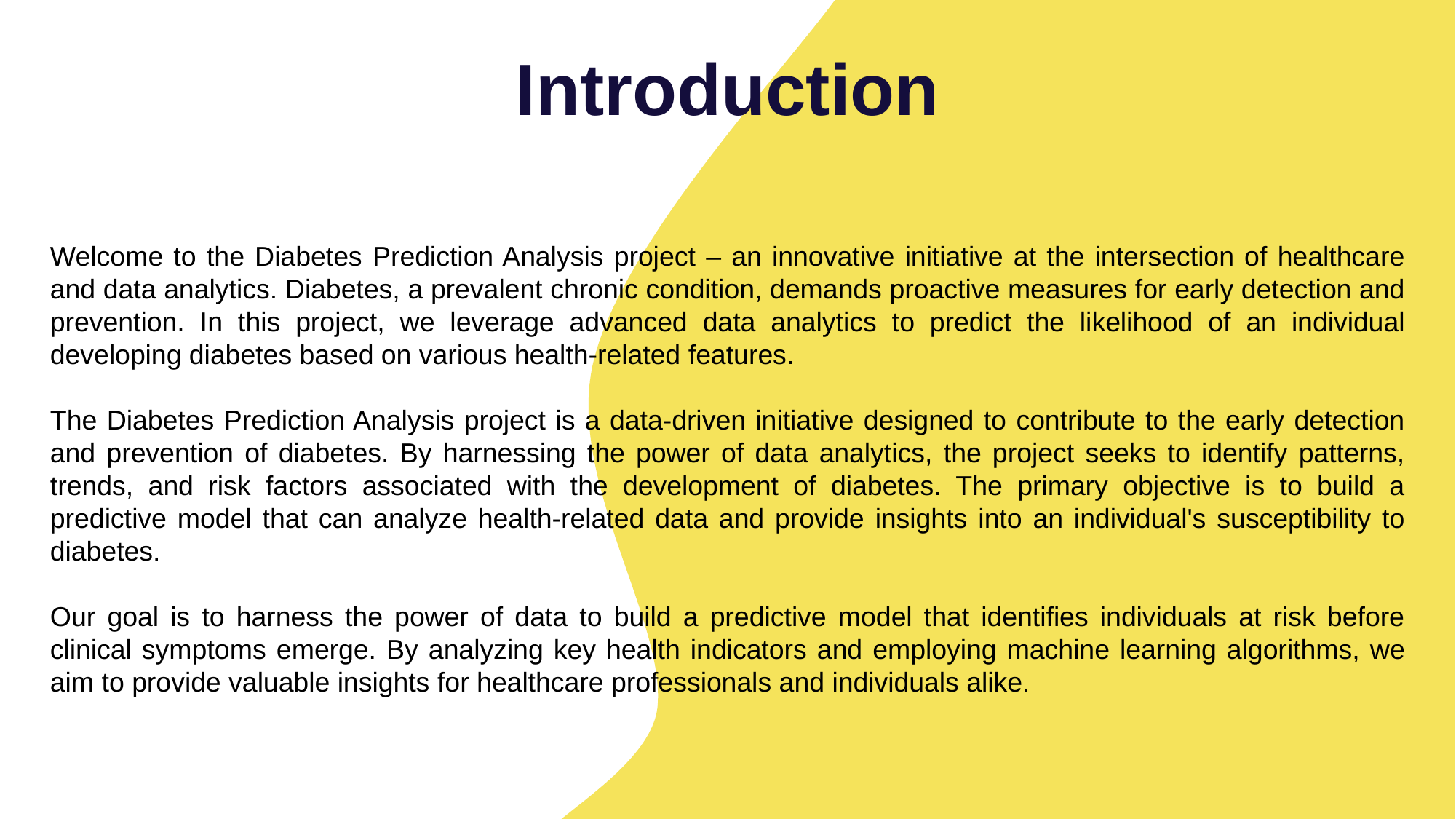

# Introduction
Welcome to the Diabetes Prediction Analysis project – an innovative initiative at the intersection of healthcare and data analytics. Diabetes, a prevalent chronic condition, demands proactive measures for early detection and prevention. In this project, we leverage advanced data analytics to predict the likelihood of an individual developing diabetes based on various health-related features.

The Diabetes Prediction Analysis project is a data-driven initiative designed to contribute to the early detection and prevention of diabetes. By harnessing the power of data analytics, the project seeks to identify patterns, trends, and risk factors associated with the development of diabetes. The primary objective is to build a predictive model that can analyze health-related data and provide insights into an individual's susceptibility to diabetes.

Our goal is to harness the power of data to build a predictive model that identifies individuals at risk before clinical symptoms emerge. By analyzing key health indicators and employing machine learning algorithms, we aim to provide valuable insights for healthcare professionals and individuals alike.

3